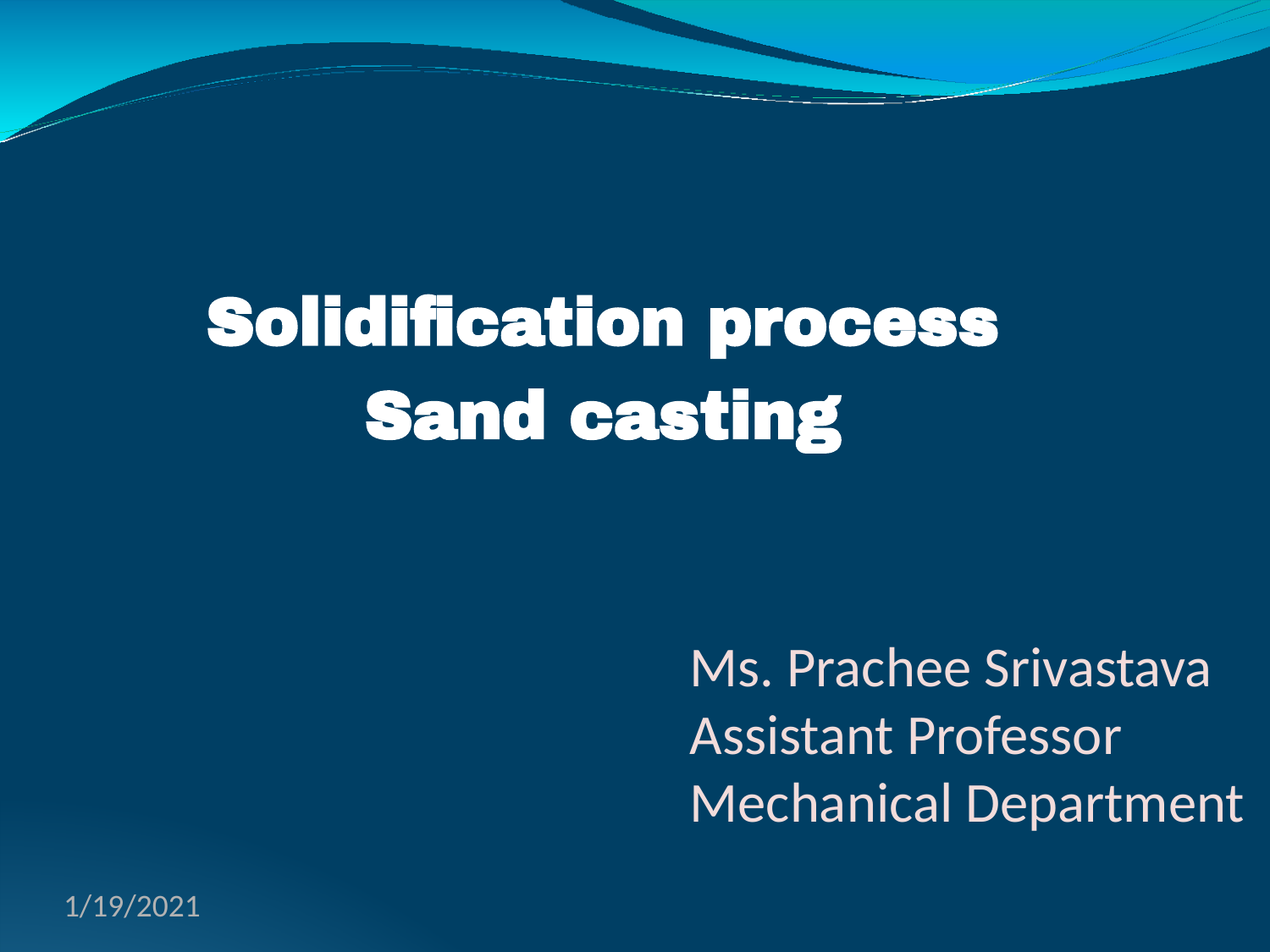

Solidification process
Sand casting

Ms. Prachee Srivastava
Assistant Professor
Mechanical Department
1/19/2021
NIET Gr Noida
1